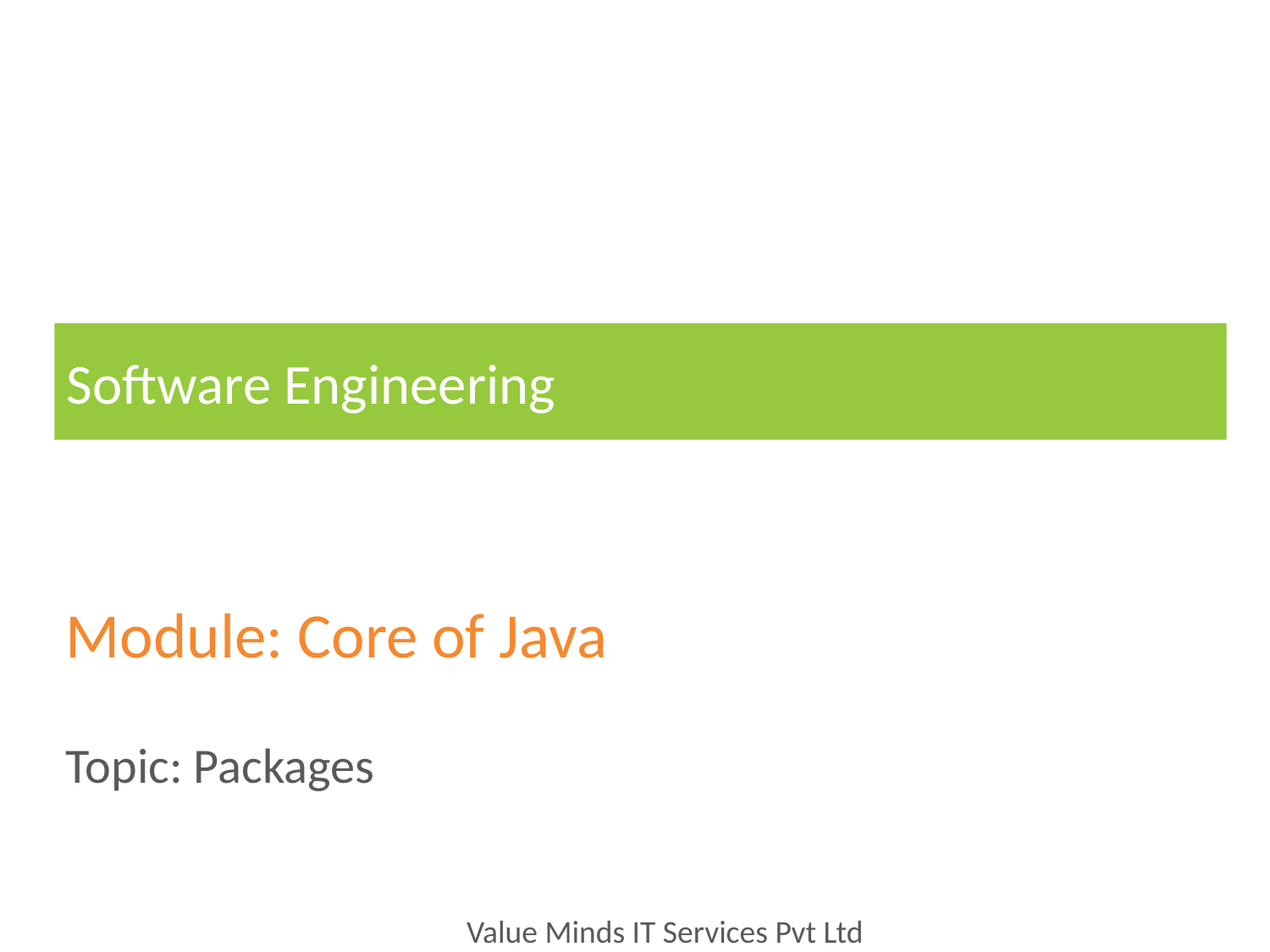

Software Engineering
Module: Core of Java

Topic: Packages
 Value Minds IT Services Pvt Ltd